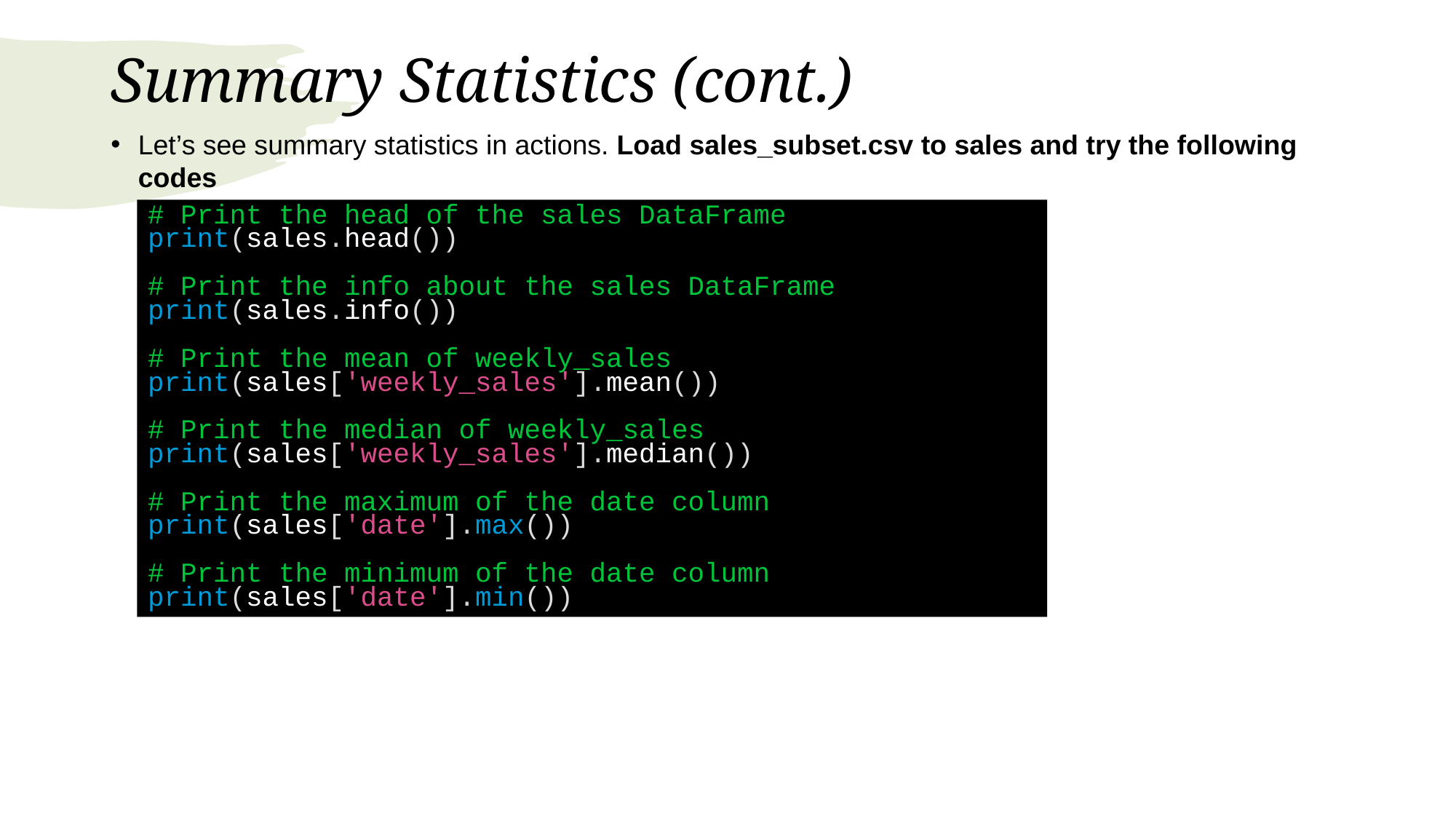

# Summary Statistics (cont.)
Let’s see summary statistics in actions. Load sales_subset.csv to sales and try the following codes
# Print the head of the sales DataFrame
print(sales.head())

# Print the info about the sales DataFrame
print(sales.info())

# Print the mean of weekly_sales
print(sales['weekly_sales'].mean())

# Print the median of weekly_sales
print(sales['weekly_sales'].median())

# Print the maximum of the date column
print(sales['date'].max())

# Print the minimum of the date column
print(sales['date'].min())